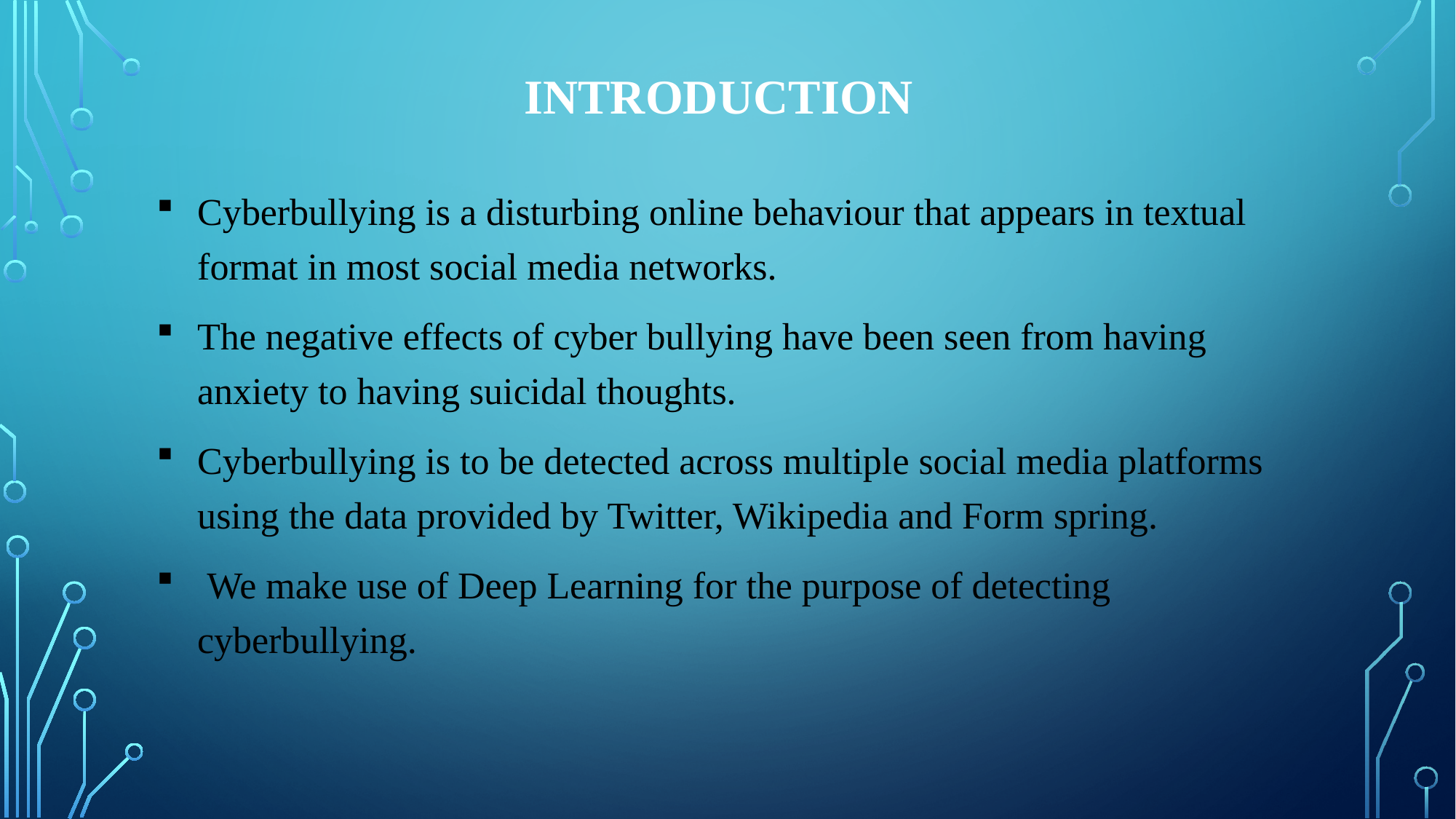

# INTRODUCTION
Cyberbullying is a disturbing online behaviour that appears in textual format in most social media networks.
The negative effects of cyber bullying have been seen from having anxiety to having suicidal thoughts.
Cyberbullying is to be detected across multiple social media platforms using the data provided by Twitter, Wikipedia and Form spring.
 We make use of Deep Learning for the purpose of detecting cyberbullying.